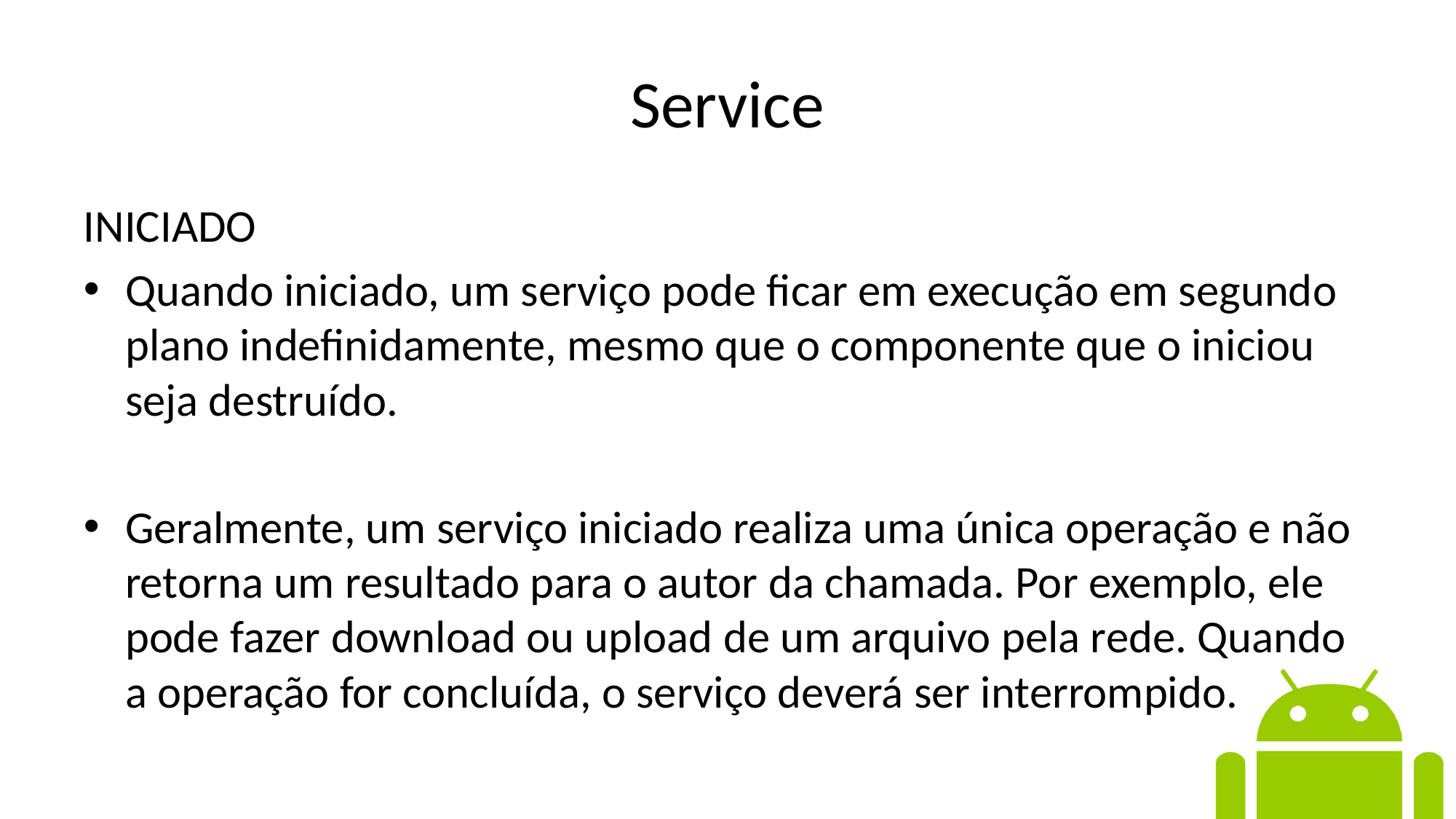

# Service
INICIADO
Quando iniciado, um serviço pode ficar em execução em segundo plano indefinidamente, mesmo que o componente que o iniciou seja destruído.

Geralmente, um serviço iniciado realiza uma única operação e não retorna um resultado para o autor da chamada. Por exemplo, ele pode fazer download ou upload de um arquivo pela rede. Quando a operação for concluída, o serviço deverá ser interrompido.